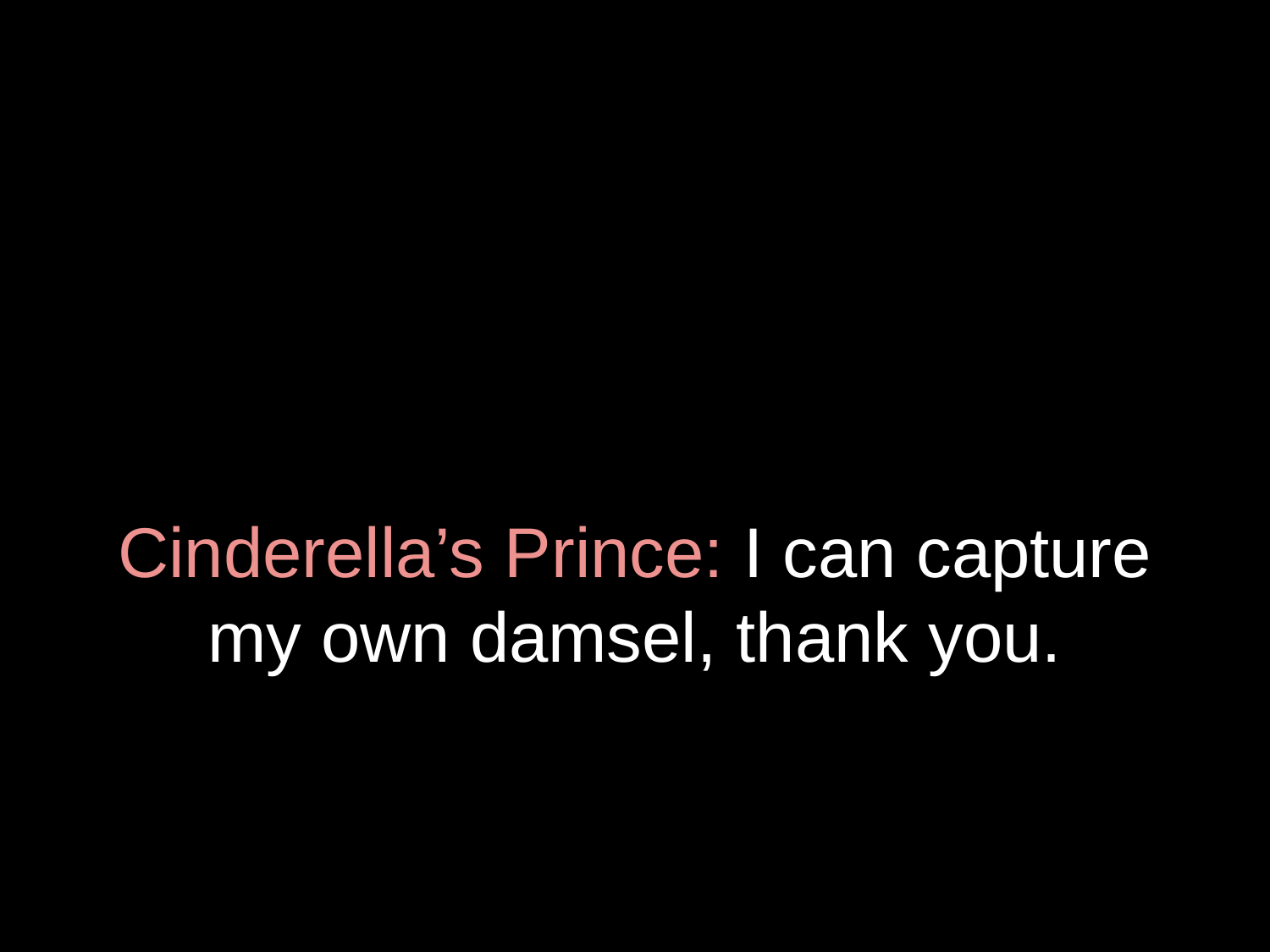

# Cinderella’s Prince: I can capture my own damsel, thank you.